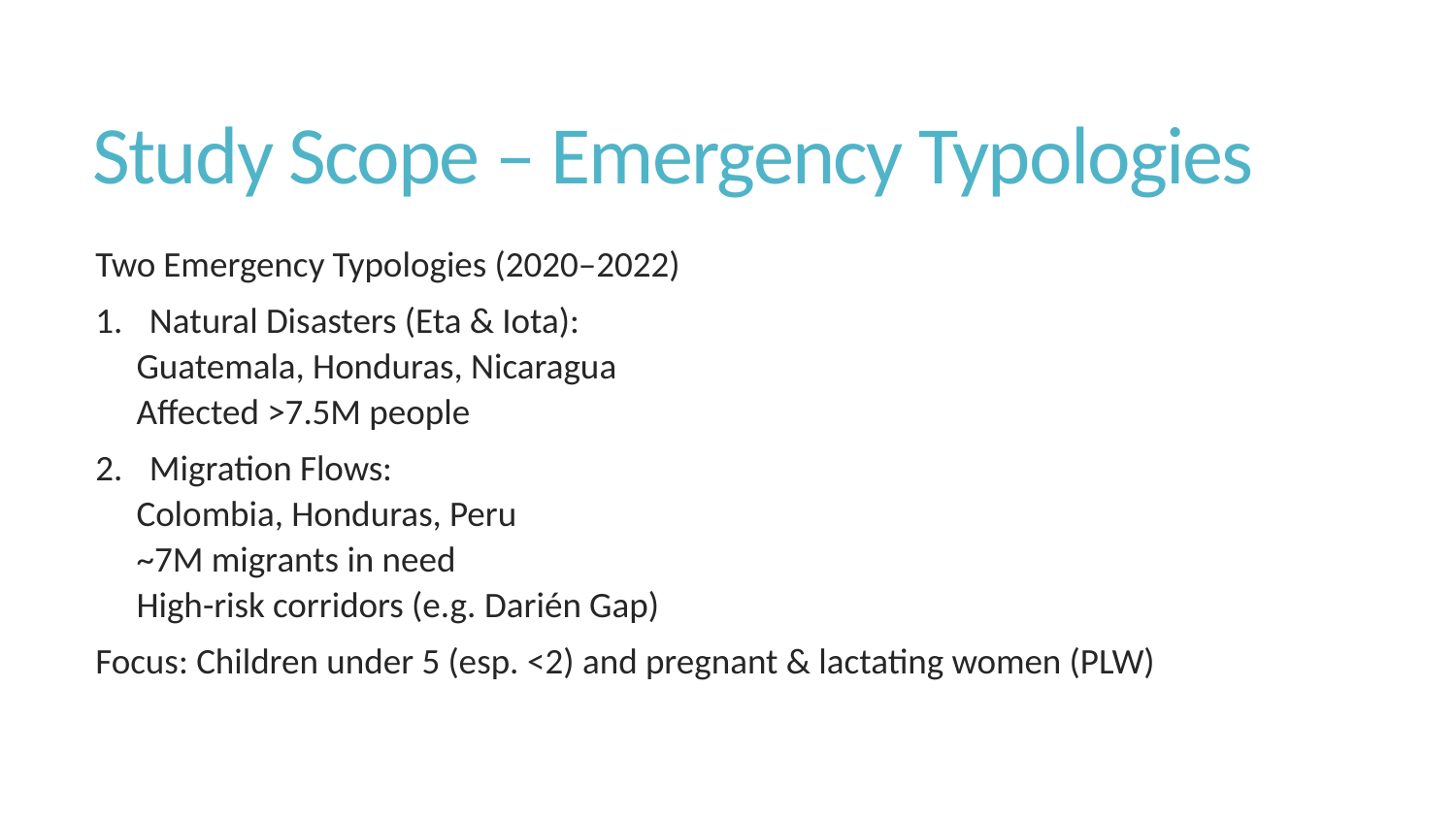

# Study Scope – Emergency Typologies
Two Emergency Typologies (2020–2022)
Natural Disasters (Eta & Iota):
Guatemala, Honduras, Nicaragua
Affected >7.5M people
Migration Flows:
Colombia, Honduras, Peru
~7M migrants in need
High-risk corridors (e.g. Darién Gap)
Focus: Children under 5 (esp. <2) and pregnant & lactating women (PLW)